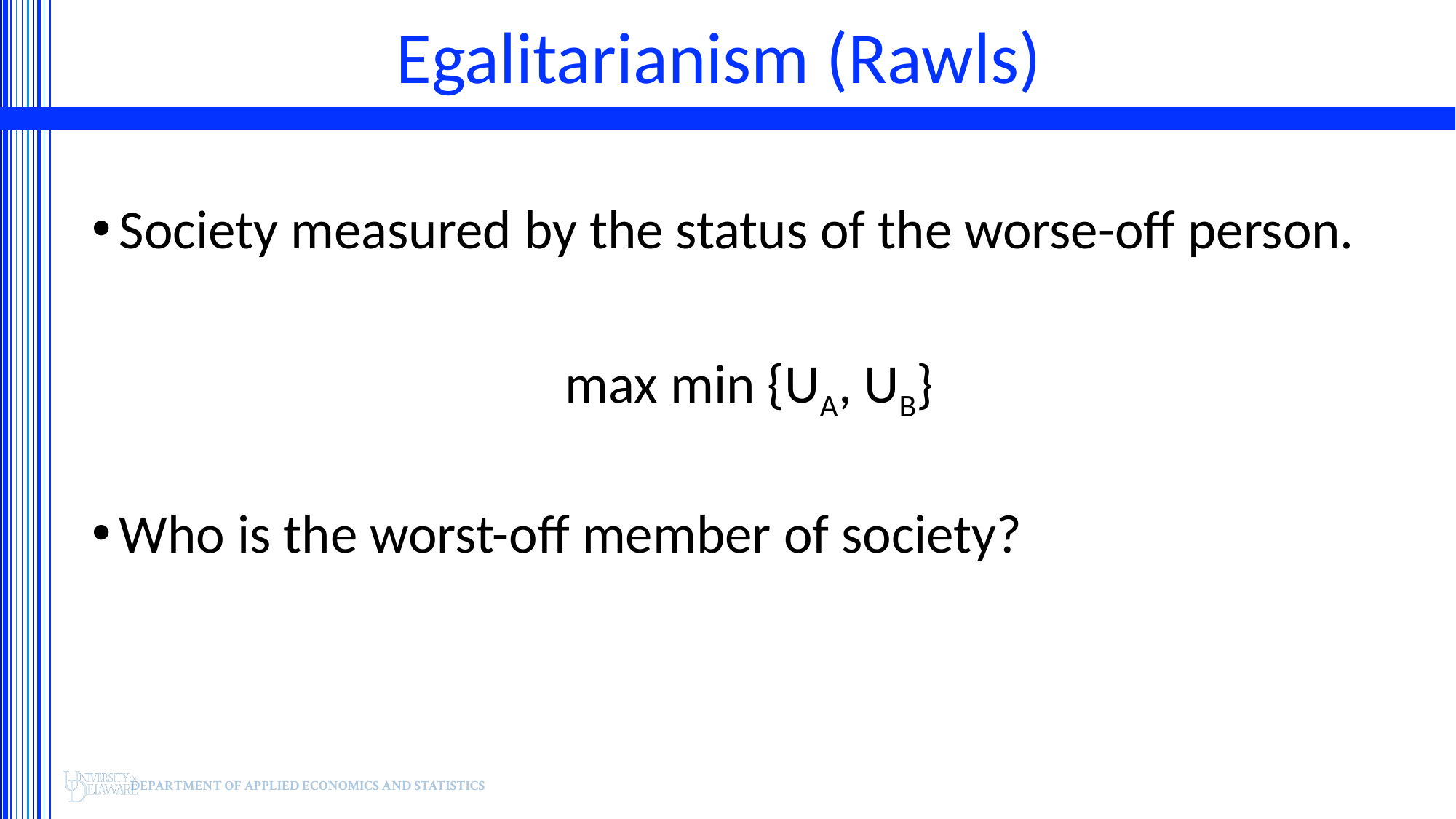

# Egalitarianism (Rawls)
Society measured by the status of the worse-off person.

max min {UA, UB}

Who is the worst-off member of society?